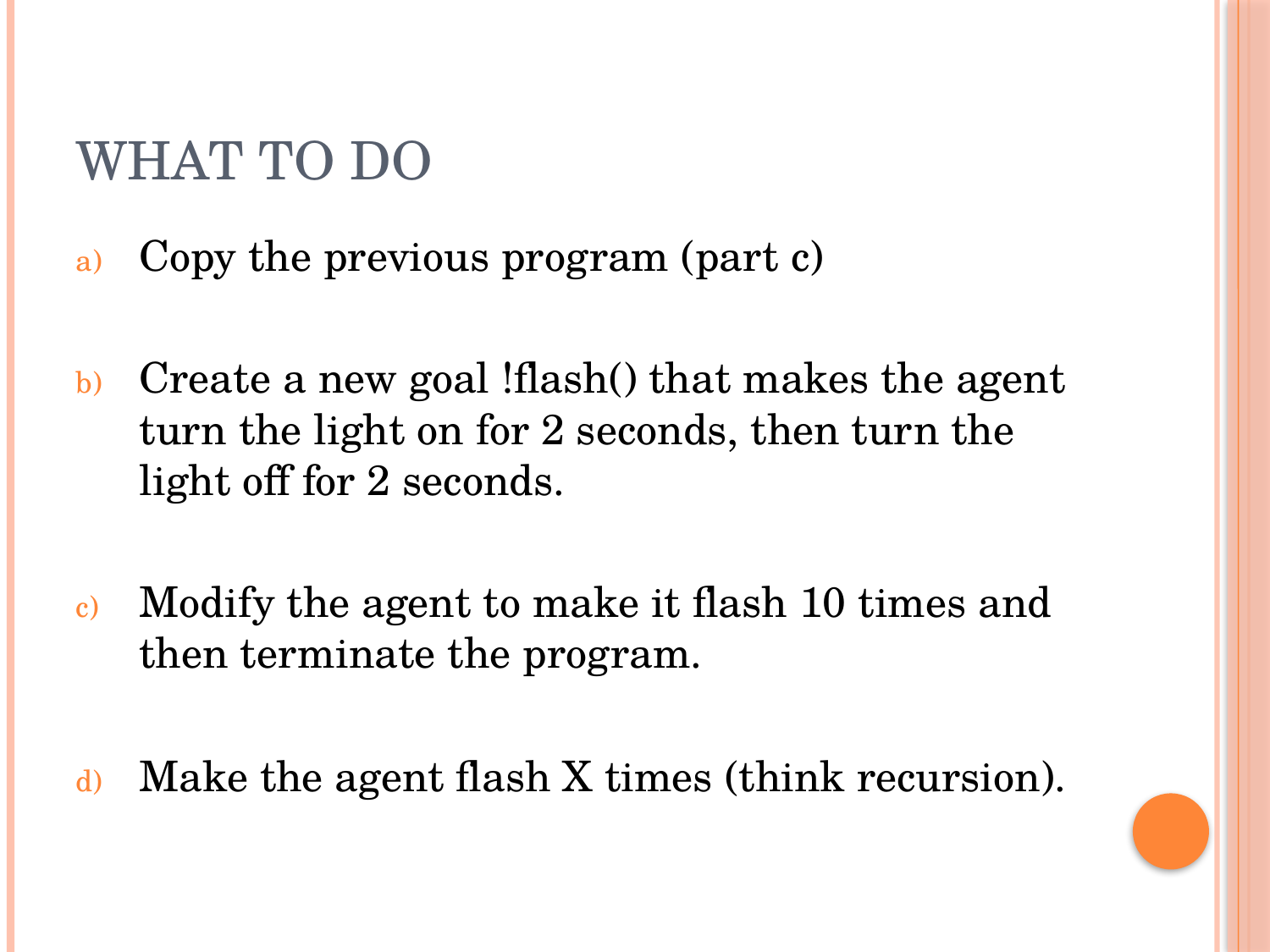

# What to do
Copy the previous program (part c)

Create a new goal !flash() that makes the agent turn the light on for 2 seconds, then turn the light off for 2 seconds.

Modify the agent to make it flash 10 times and then terminate the program.

Make the agent flash X times (think recursion).